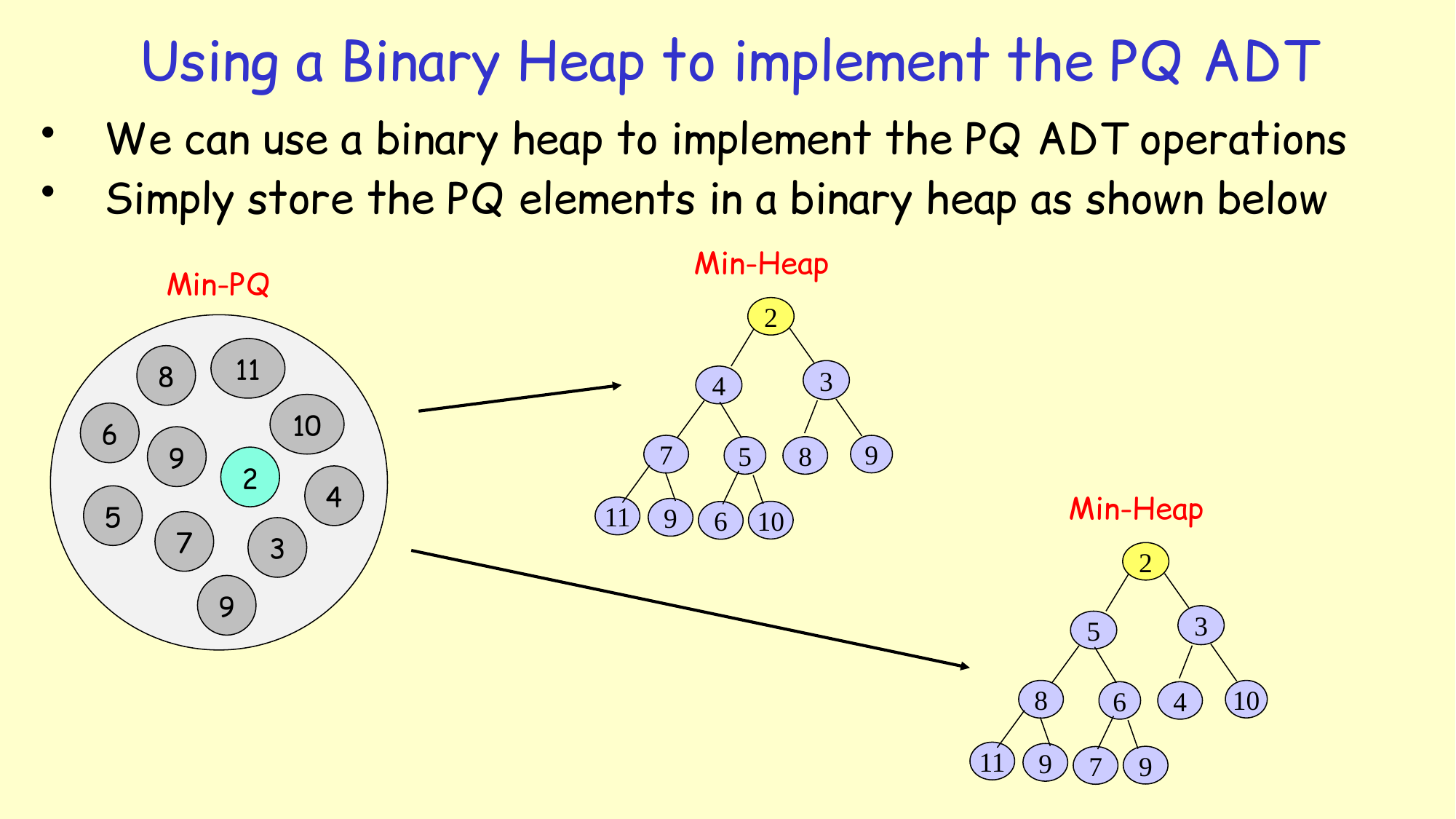

# Using a Binary Heap to implement the PQ ADT
We can use a binary heap to implement the PQ ADT operations
Simply store the PQ elements in a binary heap as shown below
Min-Heap
Min-PQ
2

11
8
3
4
10

6
9
7
9
5
8
2

4

Min-Heap
5
11
9
10
6
7
3
2

9
3
5

8
10
6
4

11
9
9
7